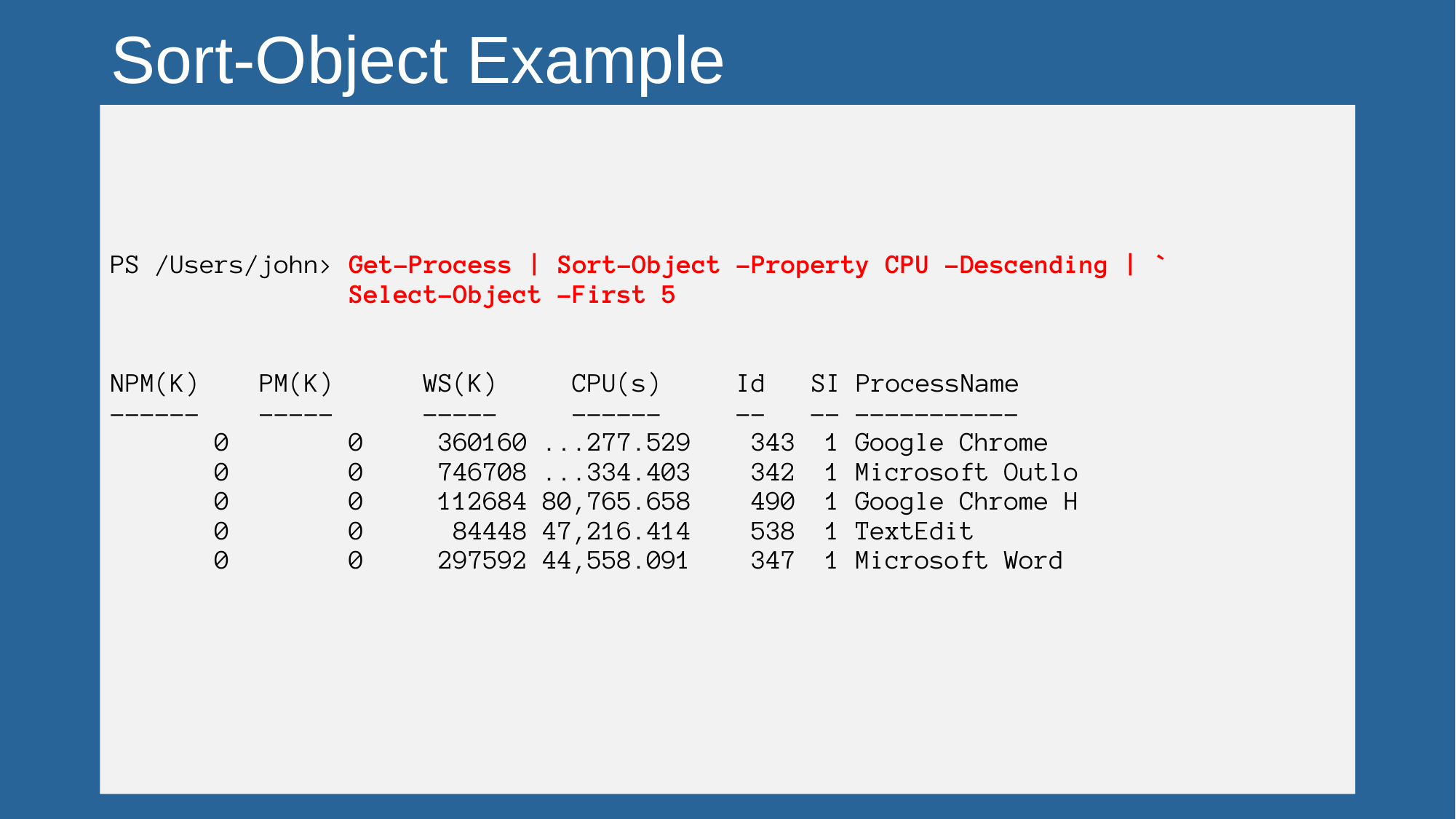

# Sort-Object Example
PS /Users/john> Get-Process | Sort-Object -Property CPU -Descending | `
                Select-Object -First 5

NPM(K)    PM(K)      WS(K)     CPU(s)     Id   SI ProcessName
------    -----      -----     ------     --   -- -----------
       0        0     360160 ...277.529    343  1 Google Chrome
       0        0     746708 ...334.403    342  1 Microsoft Outlo
       0        0     112684 80,765.658    490  1 Google Chrome H
       0        0      84448 47,216.414    538  1 TextEdit
       0        0     297592 44,558.091    347  1 Microsoft Word